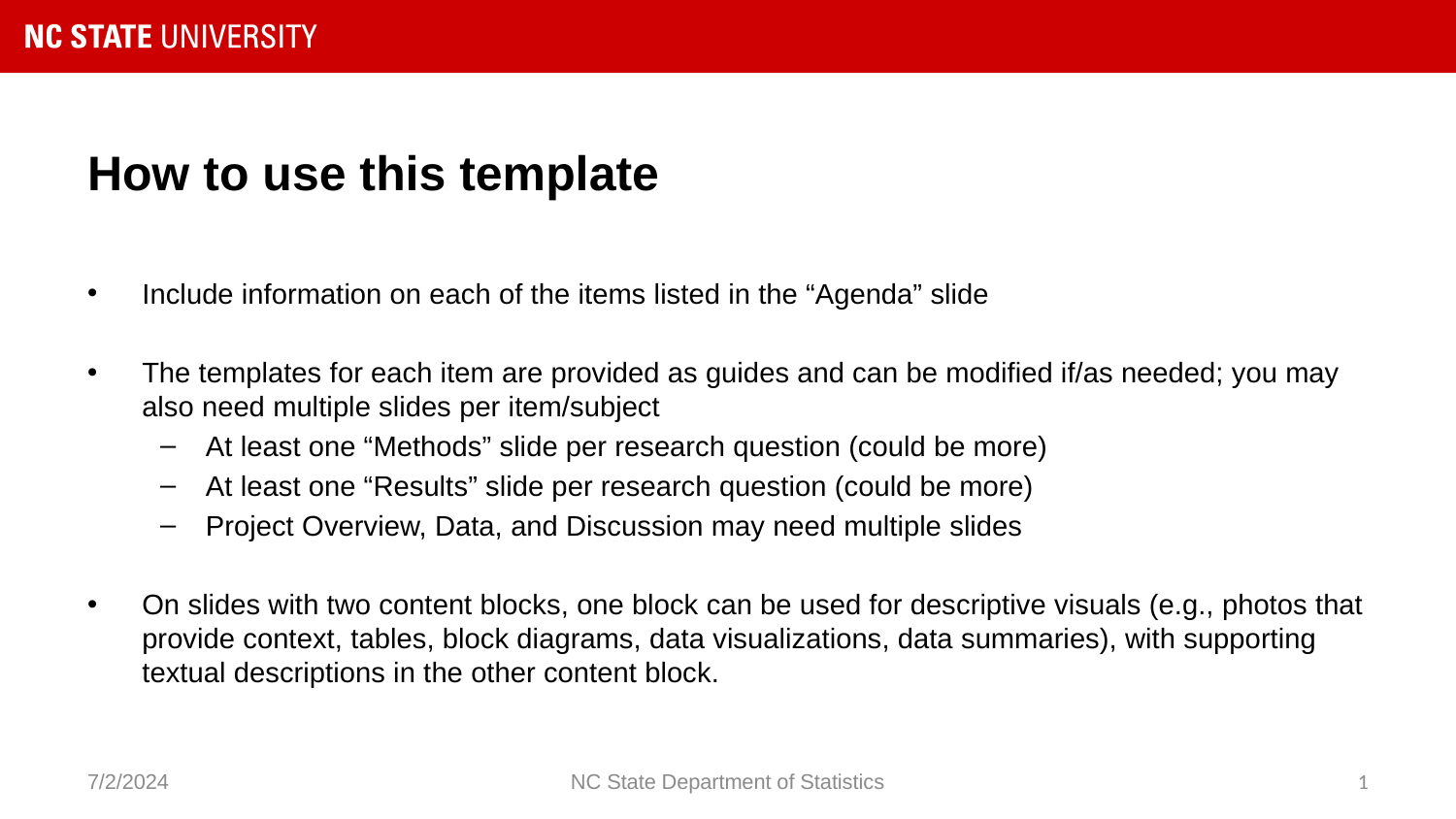

# How to use this template
Include information on each of the items listed in the “Agenda” slide

The templates for each item are provided as guides and can be modified if/as needed; you may also need multiple slides per item/subject
At least one “Methods” slide per research question (could be more)
At least one “Results” slide per research question (could be more)
Project Overview, Data, and Discussion may need multiple slides

On slides with two content blocks, one block can be used for descriptive visuals (e.g., photos that provide context, tables, block diagrams, data visualizations, data summaries), with supporting textual descriptions in the other content block.

7/2/2024
NC State Department of Statistics
1